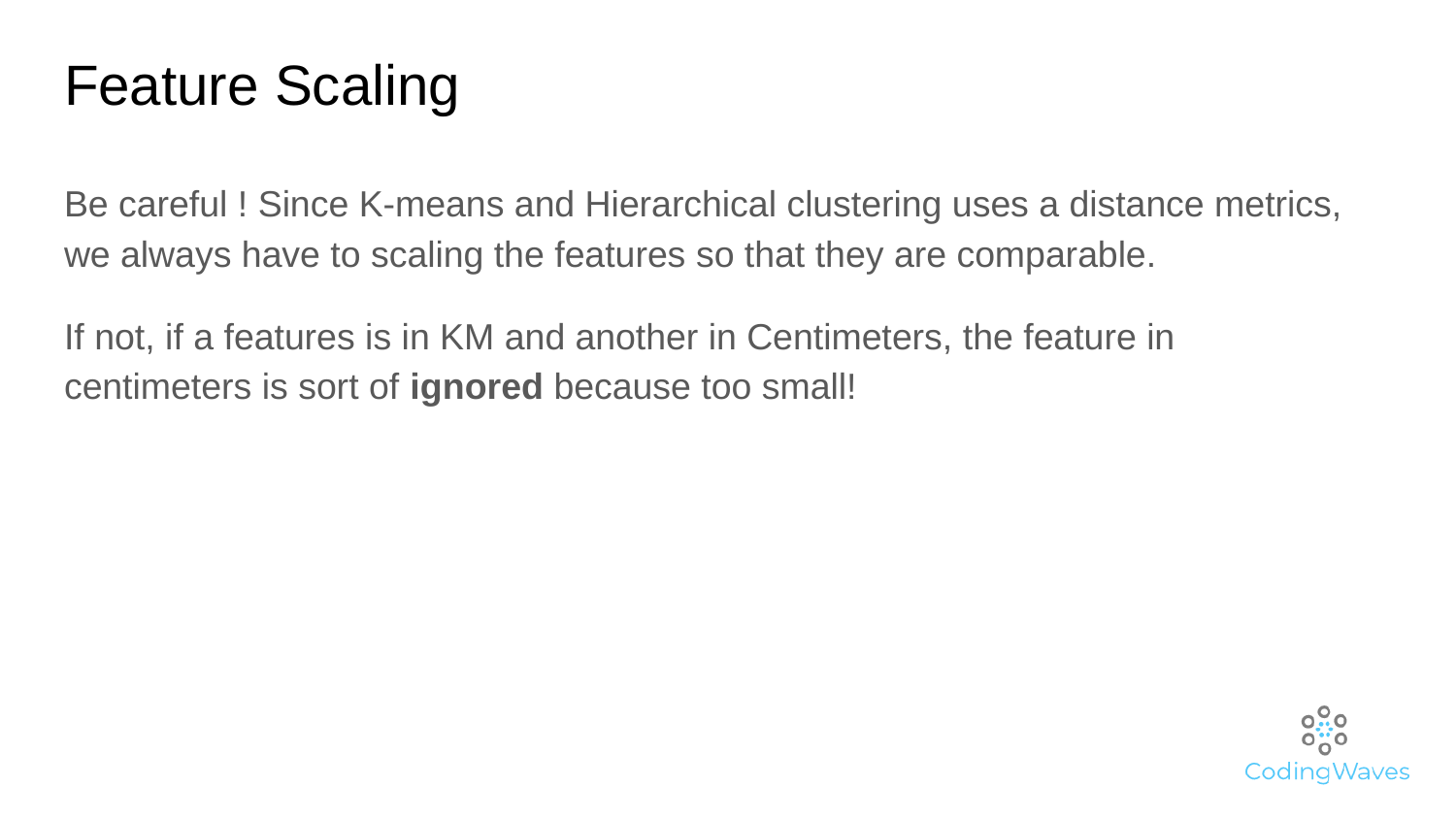

# Feature Scaling
Be careful ! Since K-means and Hierarchical clustering uses a distance metrics, we always have to scaling the features so that they are comparable.
If not, if a features is in KM and another in Centimeters, the feature in centimeters is sort of ignored because too small!